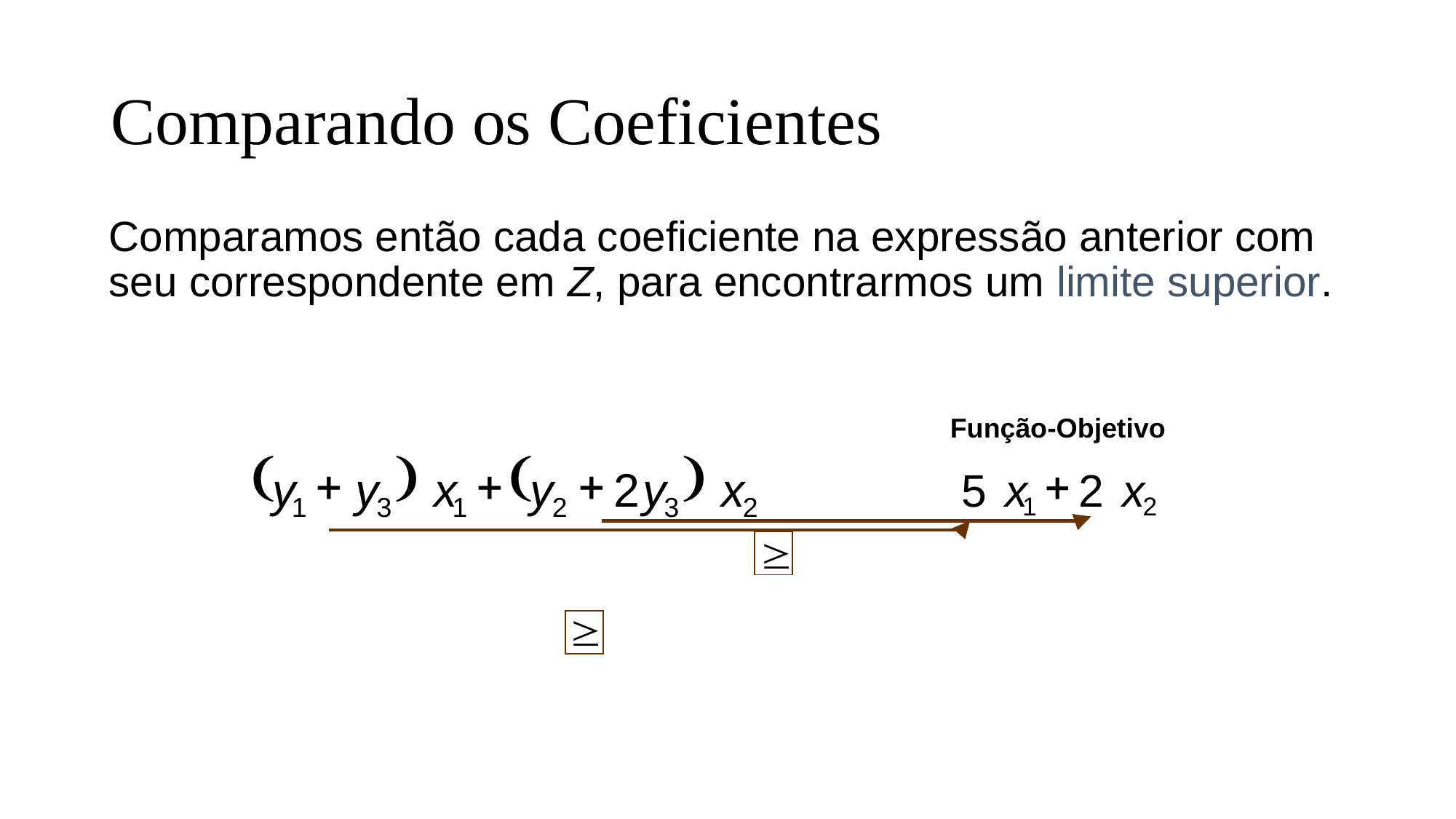

# Comparando os Coeficientes
Comparamos então cada coeficiente na expressão anterior com seu correspondente em Z, para encontrarmos um limite superior.
Função-Objetivo

(
)
(
)
+

+
+

y
y
x
y
2
y
x
1
3
1
2
3
2

+
5

x
2

x
1
2

≥

≥